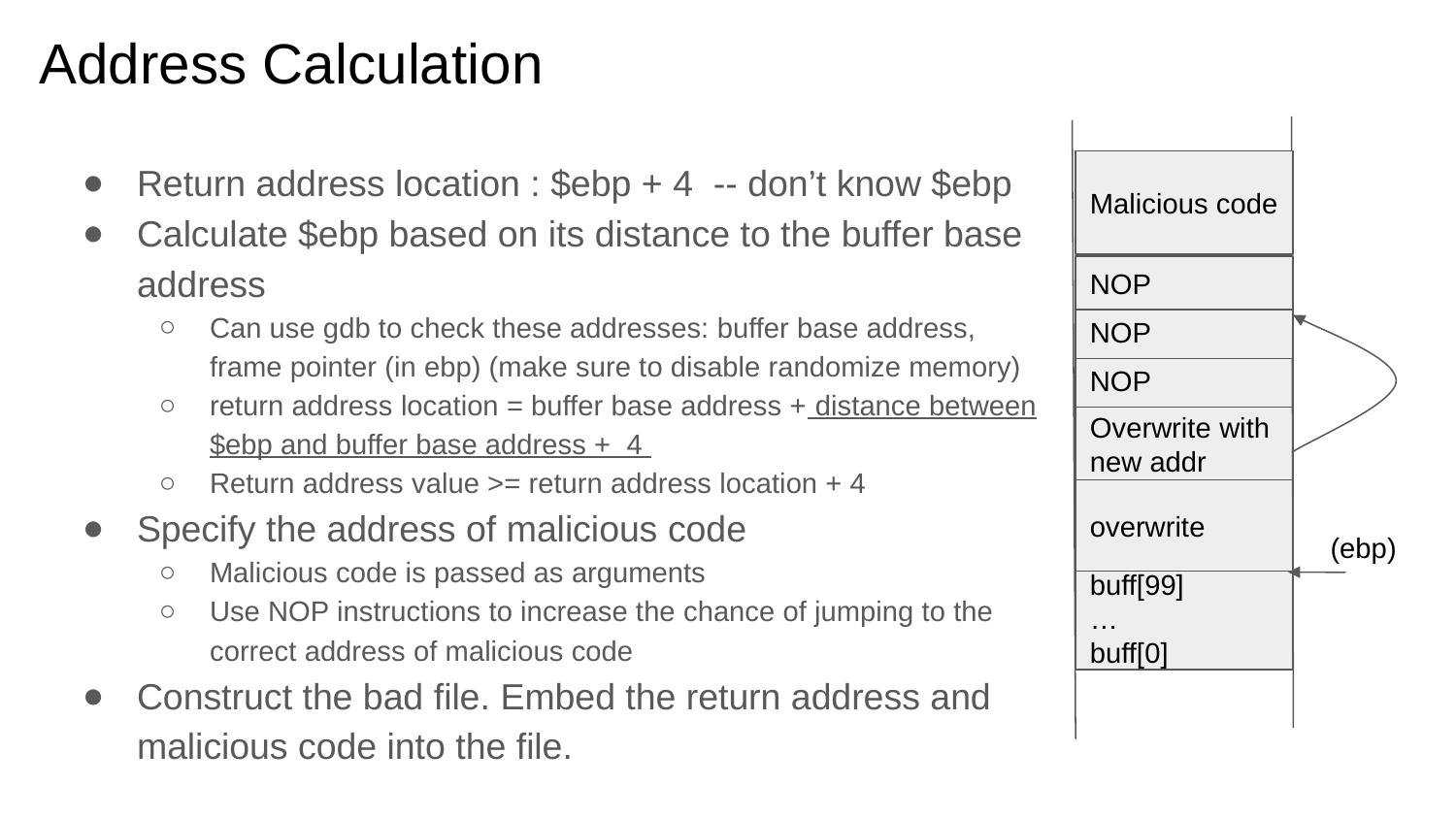

# Address Calculation
Return address location : $ebp + 4  -- don’t know $ebp
Calculate $ebp based on its distance to the buffer base address
Can use gdb to check these addresses: buffer base address, frame pointer (in ebp) (make sure to disable randomize memory)
return address location = buffer base address + distance between $ebp and buffer base address +  4
Return address value >= return address location + 4
Specify the address of malicious code
Malicious code is passed as arguments
Use NOP instructions to increase the chance of jumping to the correct address of malicious code
Construct the bad file. Embed the return address and malicious code into the file.
Malicious code
NOP
NOP

NOP
Overwrite with new addr
overwrite
(ebp)
buff[99]
…
buff[0]